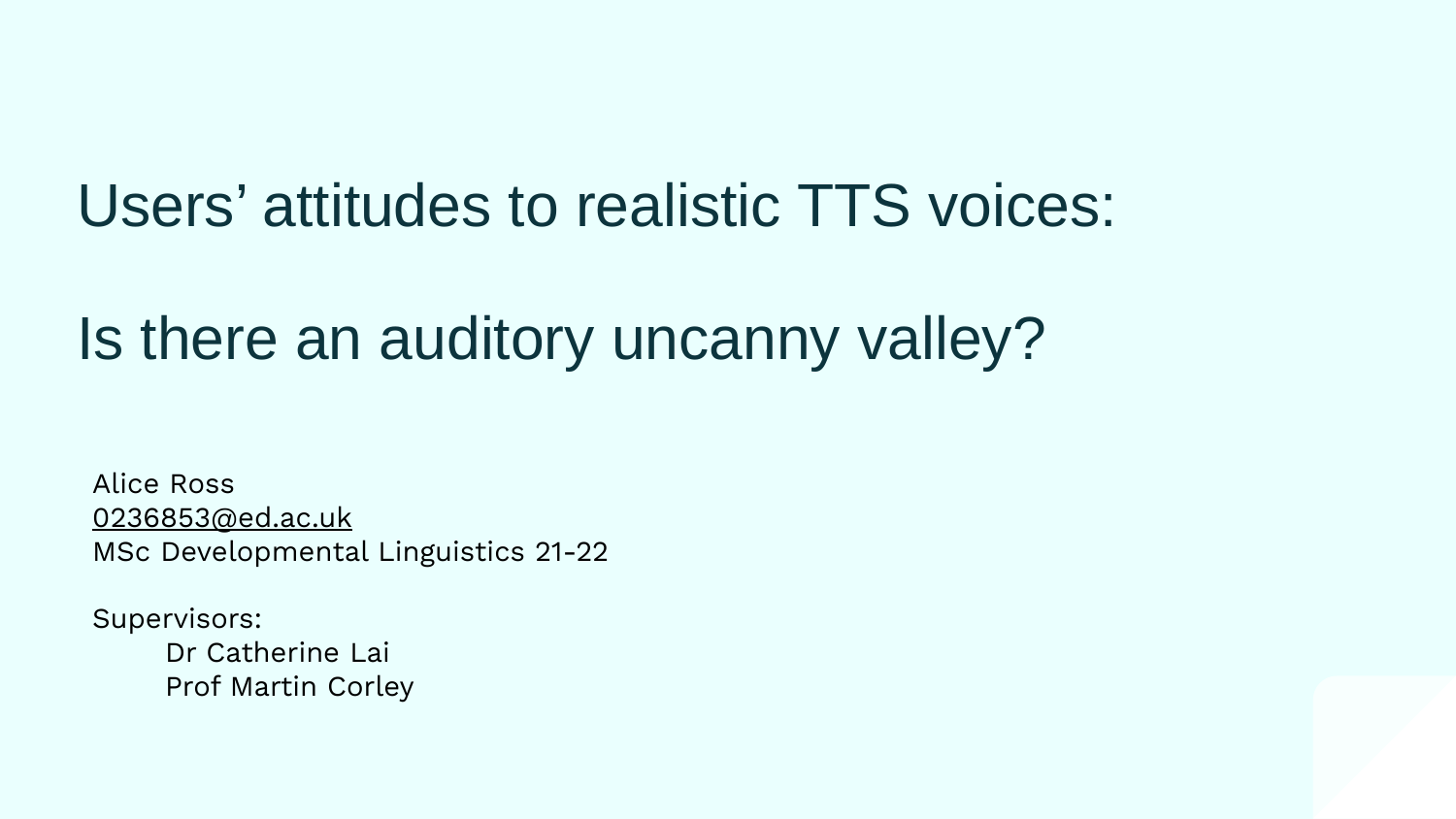

# Users’ attitudes to realistic TTS voices:
Is there an auditory uncanny valley?
Alice Ross
0236853@ed.ac.uk
MSc Developmental Linguistics 21-22

Supervisors:
Dr Catherine Lai
Prof Martin Corley